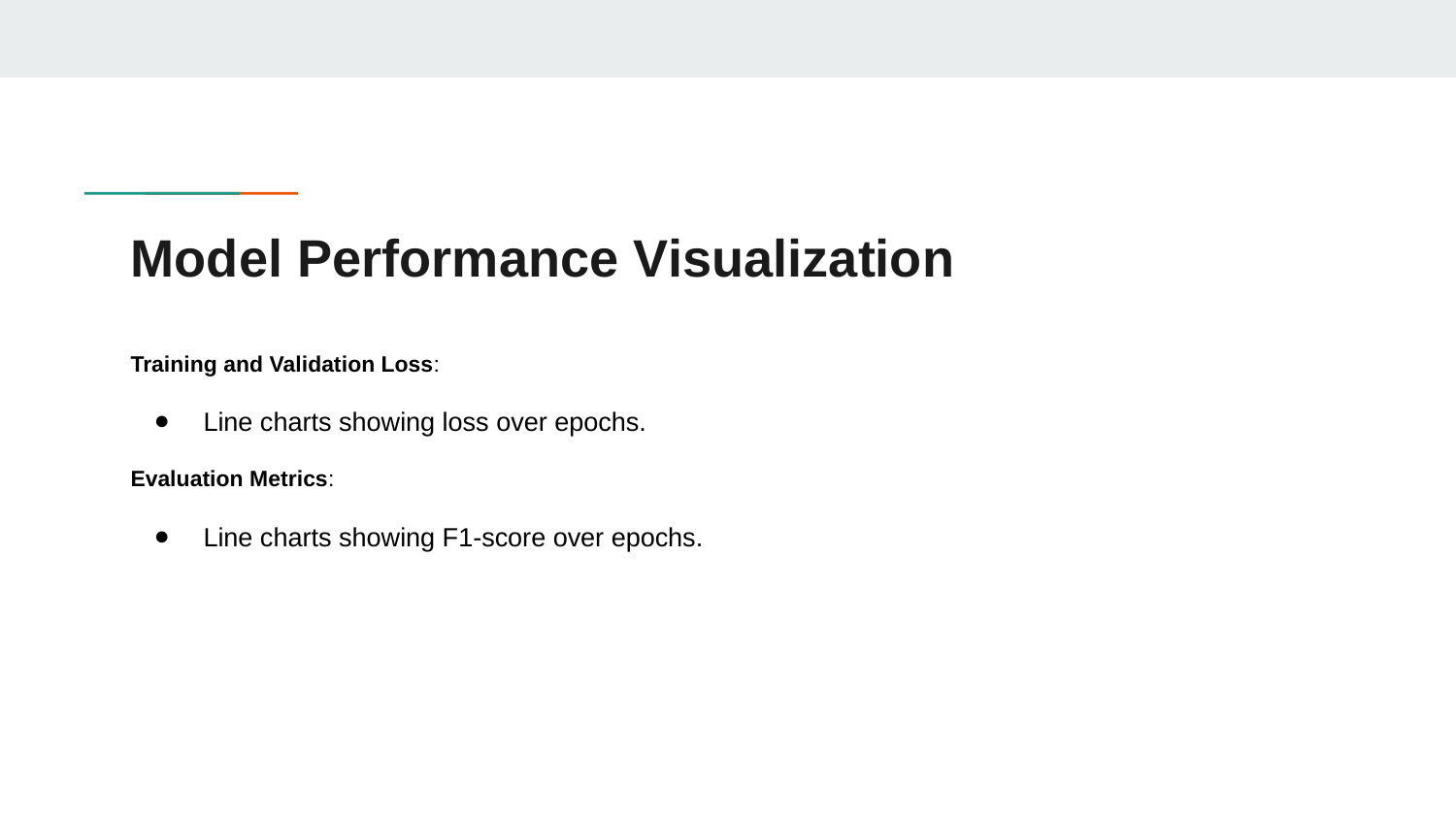

# Model Performance Visualization
Training and Validation Loss:
Line charts showing loss over epochs.
Evaluation Metrics:
Line charts showing F1-score over epochs.